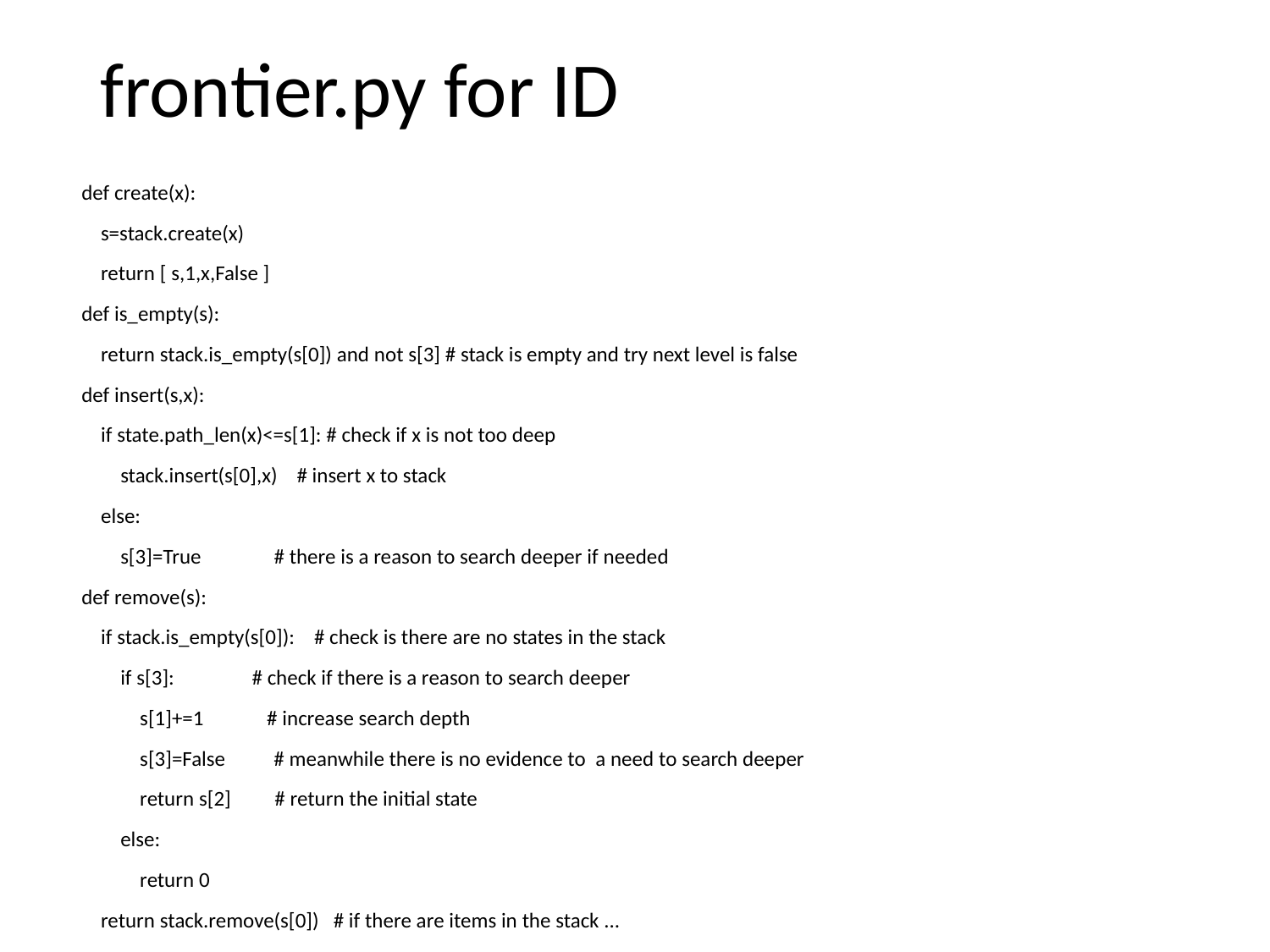

# frontier.py for ID
def create(x):
    s=stack.create(x)
    return [ s,1,x,False ]
def is_empty(s):
    return stack.is_empty(s[0]) and not s[3] # stack is empty and try next level is false
def insert(s,x):
    if state.path_len(x)<=s[1]: # check if x is not too deep
        stack.insert(s[0],x)    # insert x to stack
    else:
        s[3]=True               # there is a reason to search deeper if needed
def remove(s):
    if stack.is_empty(s[0]):    # check is there are no states in the stack
        if s[3]:                # check if there is a reason to search deeper
            s[1]+=1             # increase search depth
            s[3]=False          # meanwhile there is no evidence to  a need to search deeper
            return s[2]         # return the initial state
        else:
            return 0
    return stack.remove(s[0])   # if there are items in the stack ...